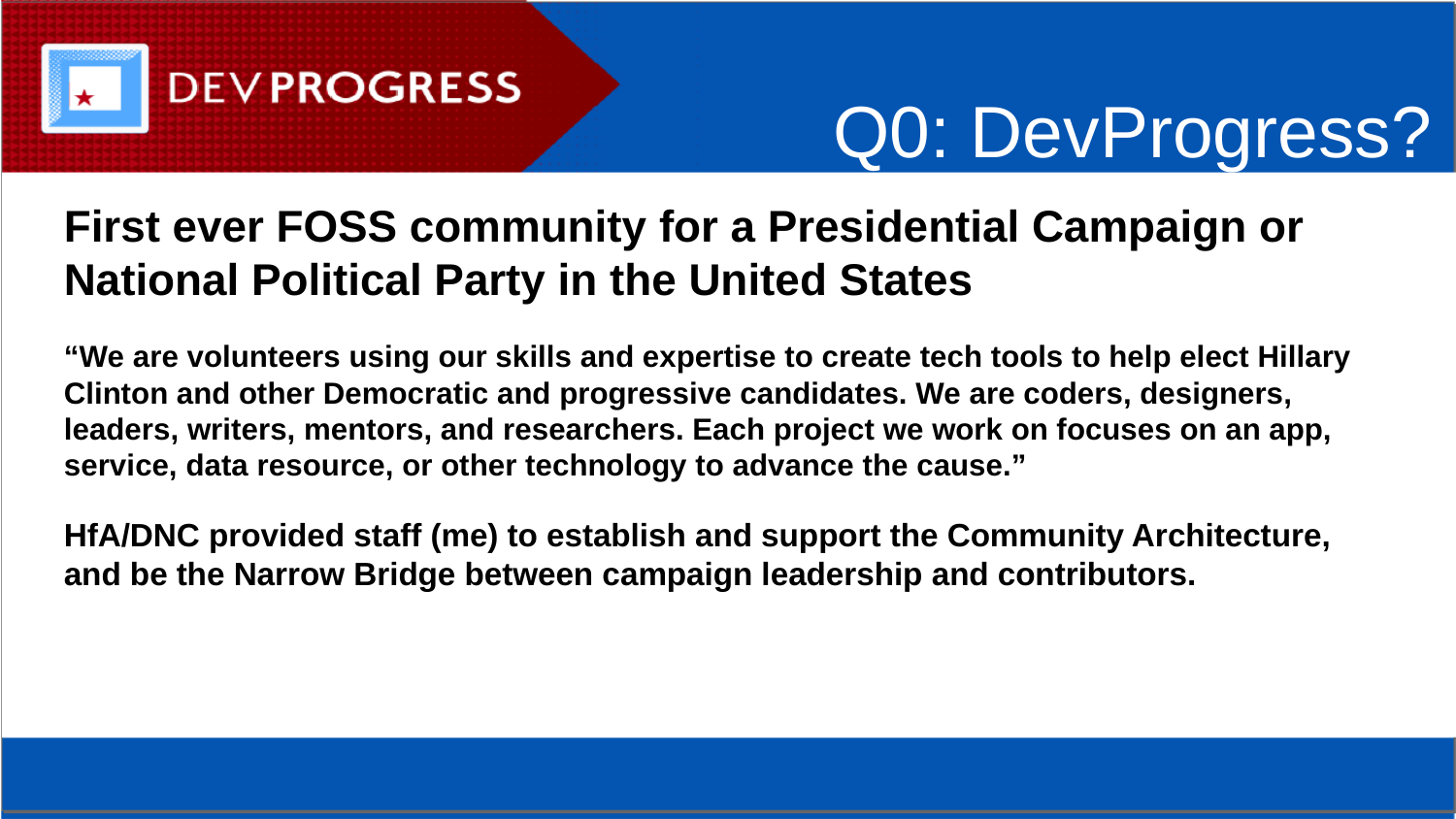

Q0: DevProgress?
First ever FOSS community for a Presidential Campaign or National Political Party in the United States
“We are volunteers using our skills and expertise to create tech tools to help elect Hillary Clinton and other Democratic and progressive candidates. We are coders, designers, leaders, writers, mentors, and researchers. Each project we work on focuses on an app, service, data resource, or other technology to advance the cause.”
HfA/DNC provided staff (me) to establish and support the Community Architecture, and be the Narrow Bridge between campaign leadership and contributors.